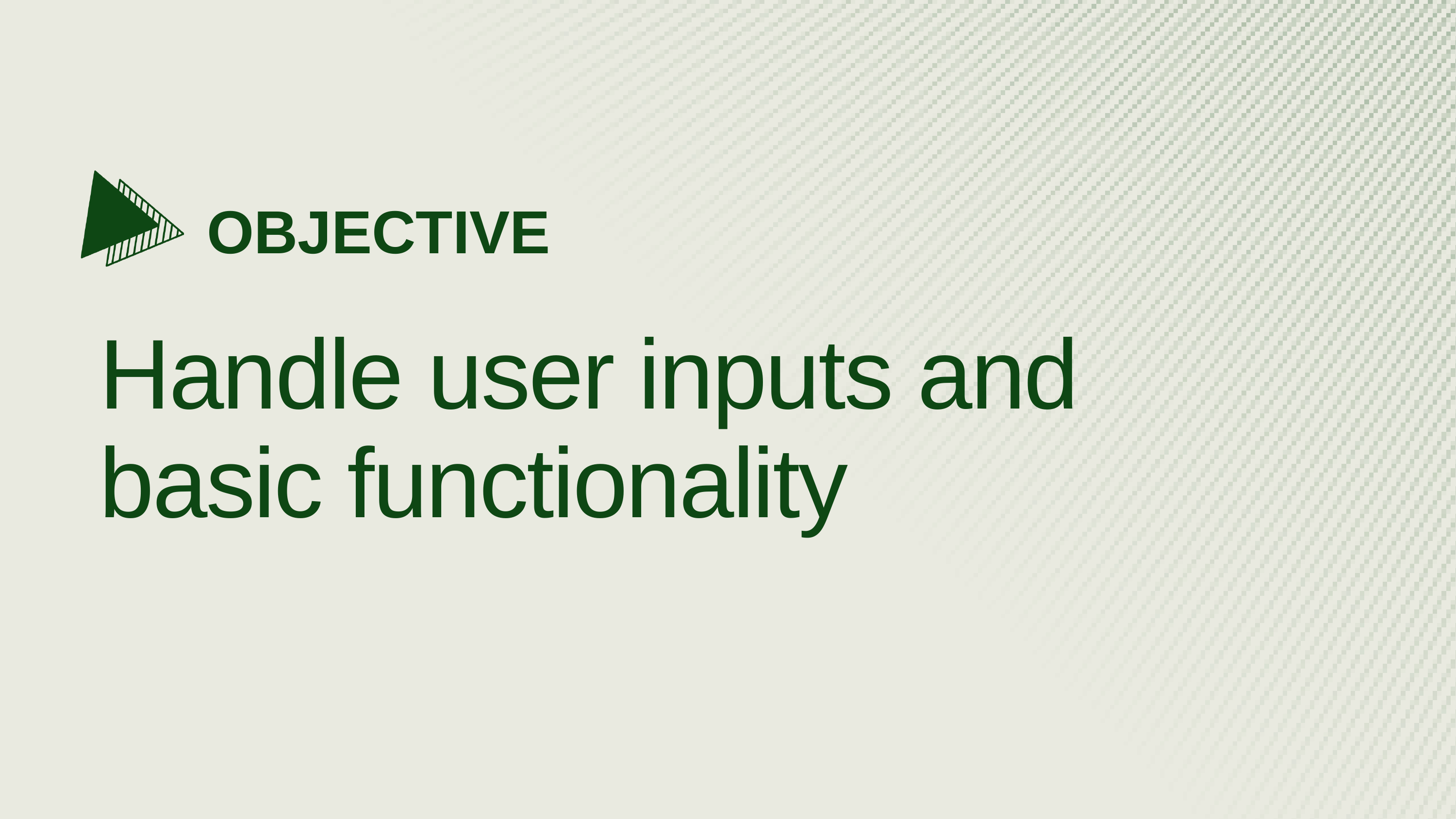

OBJECTIVE
Handle user inputs and basic functionality